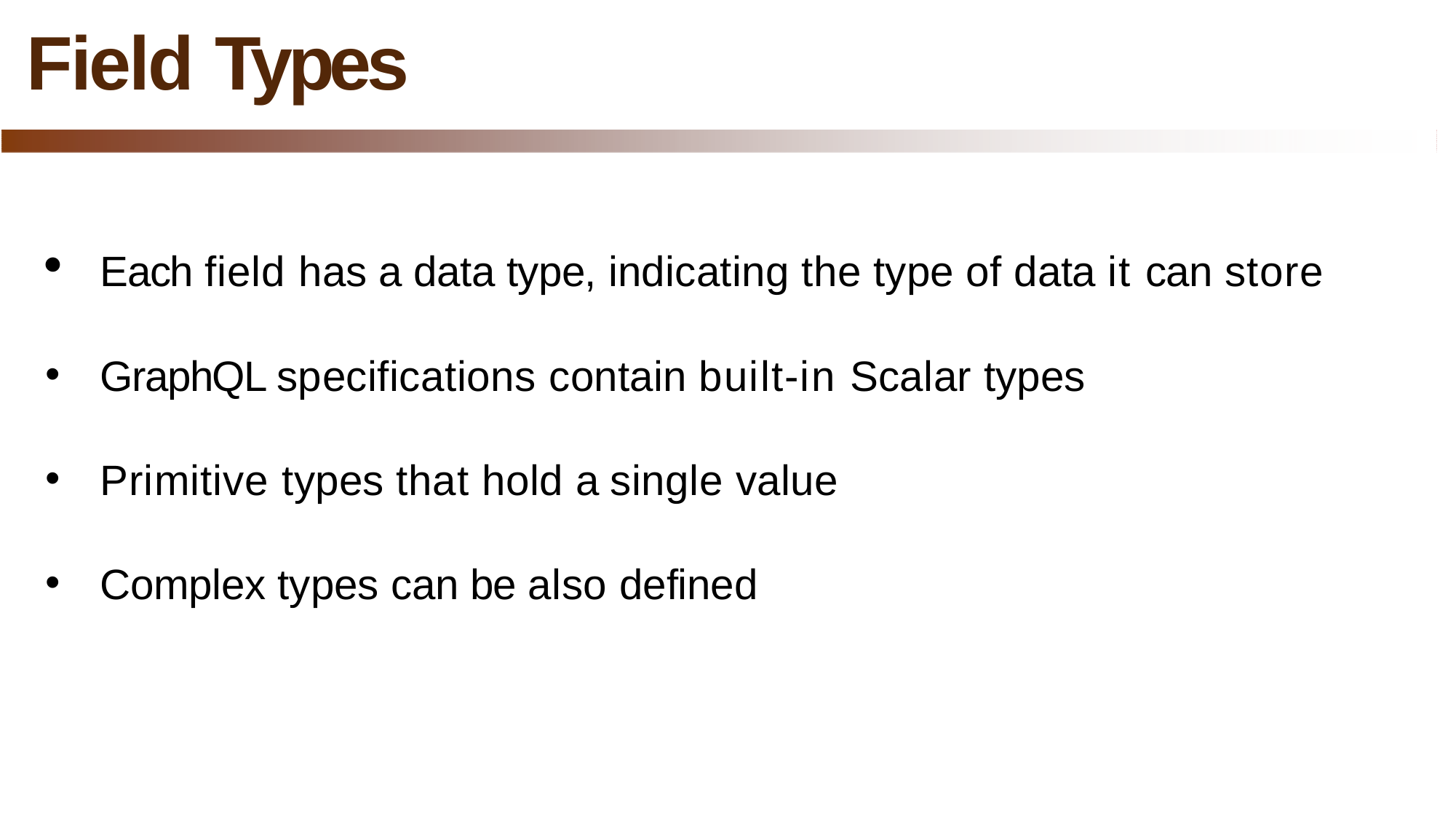

# Field Types

Each field has a data type, indicating the type of data it can store

GraphQL specifications contain built-in Scalar types

Primitive types that hold a single value

Complex types can be also defined